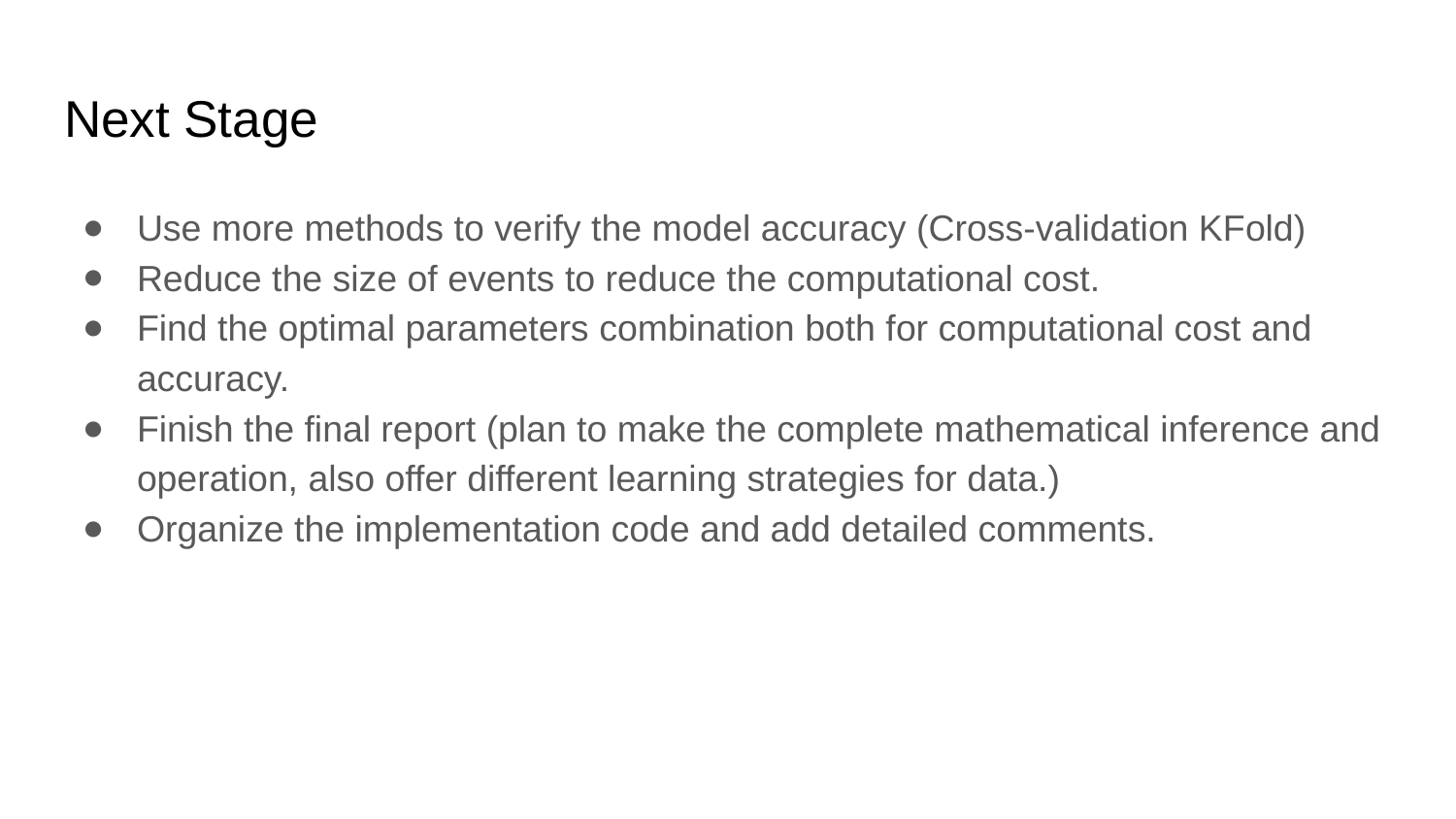

# Next Stage
Use more methods to verify the model accuracy (Cross-validation KFold)
Reduce the size of events to reduce the computational cost.
Find the optimal parameters combination both for computational cost and accuracy.
Finish the final report (plan to make the complete mathematical inference and operation, also offer different learning strategies for data.)
Organize the implementation code and add detailed comments.